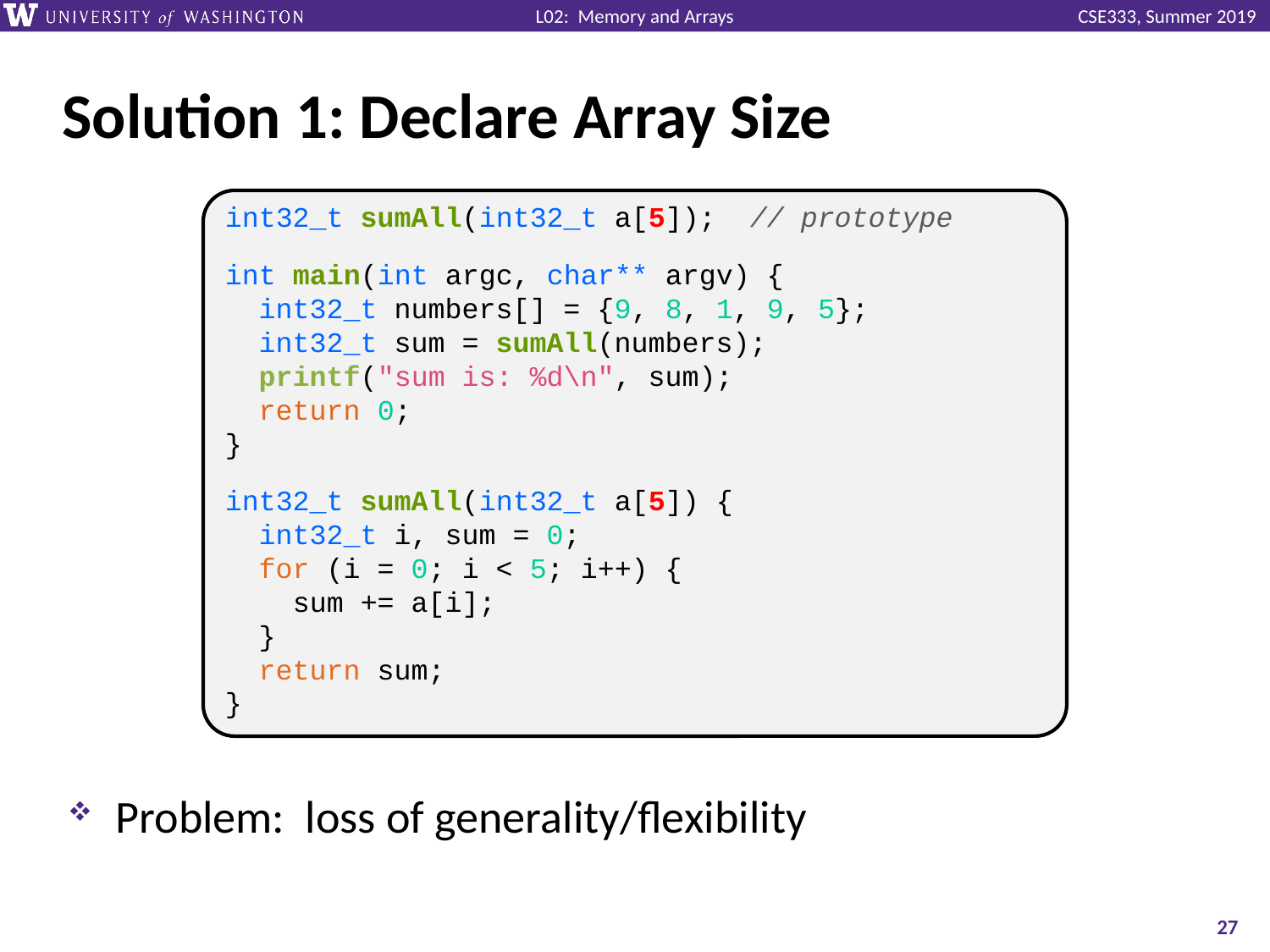

# Solution 1: Declare Array Size

Problem:  loss of generality/flexibility
int32_t sumAll(int32_t a[5]);  // prototype

int main(int argc, char** argv) {
  int32_t numbers[] = {9, 8, 1, 9, 5};
  int32_t sum = sumAll(numbers);
  printf("sum is: %d\n", sum);
  return 0;
}

int32_t sumAll(int32_t a[5]) {
  int32_t i, sum = 0;
  for (i = 0; i < 5; i++) {
    sum += a[i];
  }
  return sum;
}
27